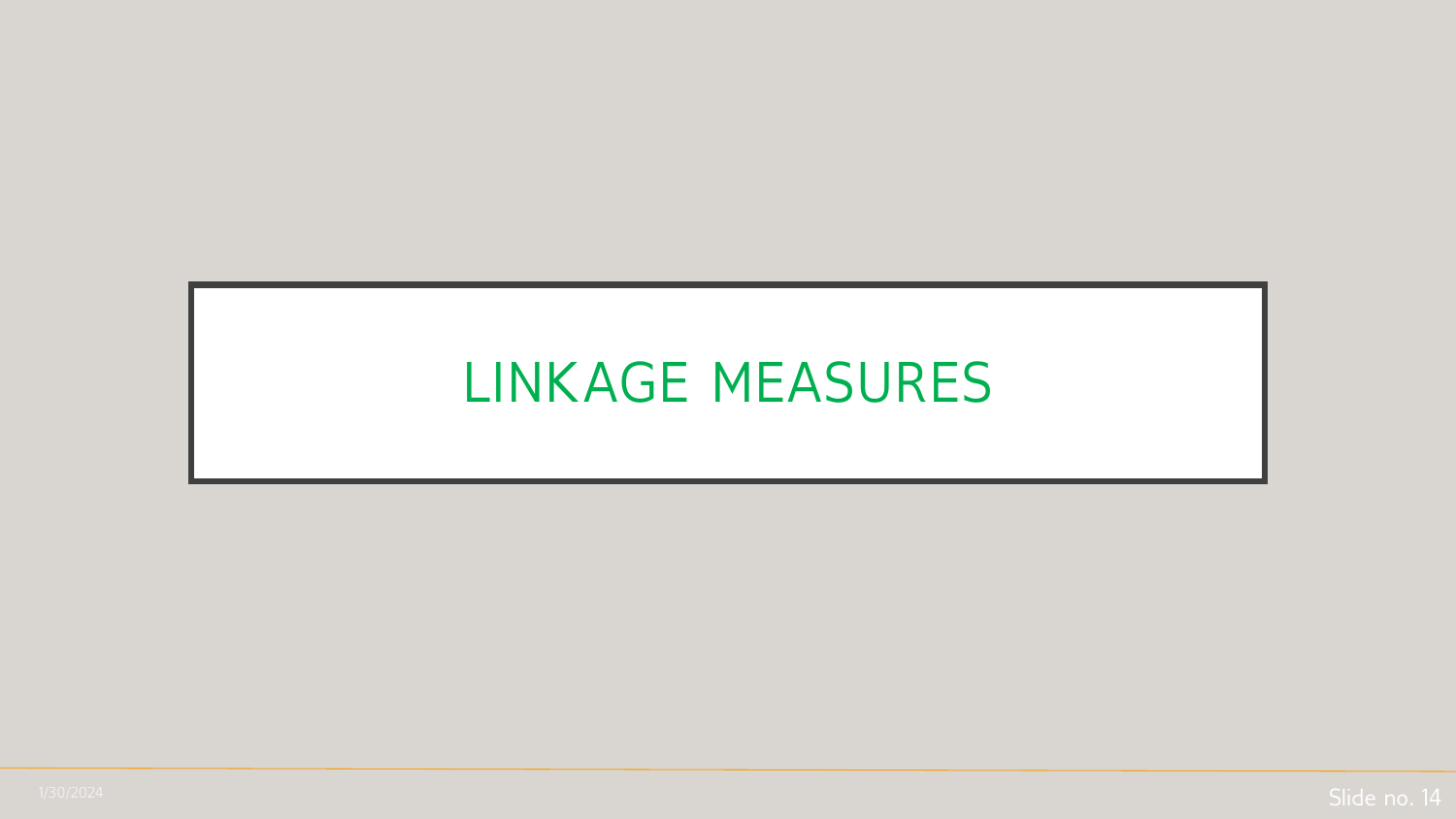

# Linkage measures

1/30/2024
Slide no. 14